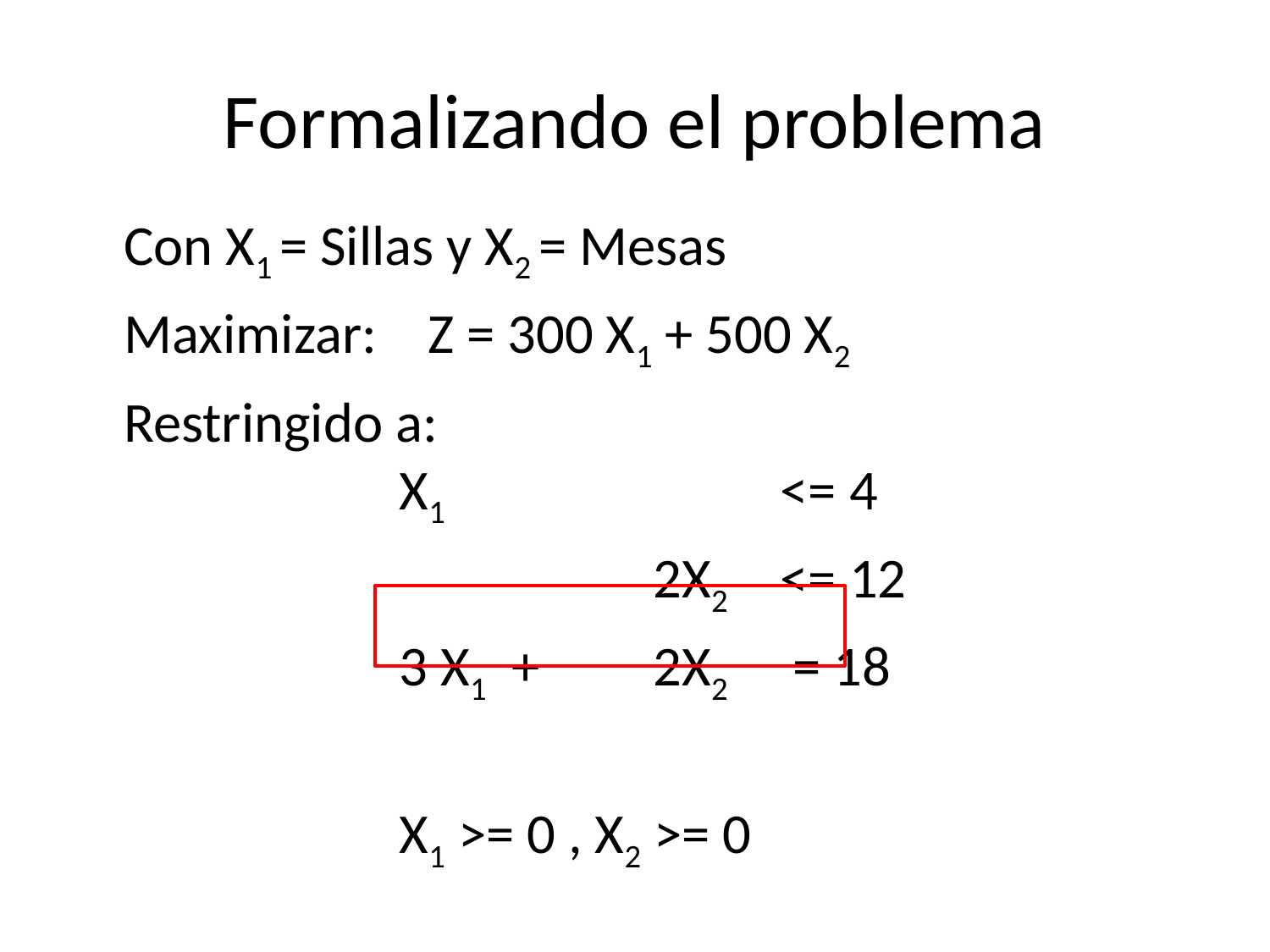

# Formalizando el problema
Con X1 = Sillas y X2 = Mesas
Maximizar:    Z = 300 X1 + 500 X2
Restringido a:
X1			<= 4
          	2X2 	<= 12
3 X1  + 	2X2 	 = 18

X1 >= 0 , X2 >= 0